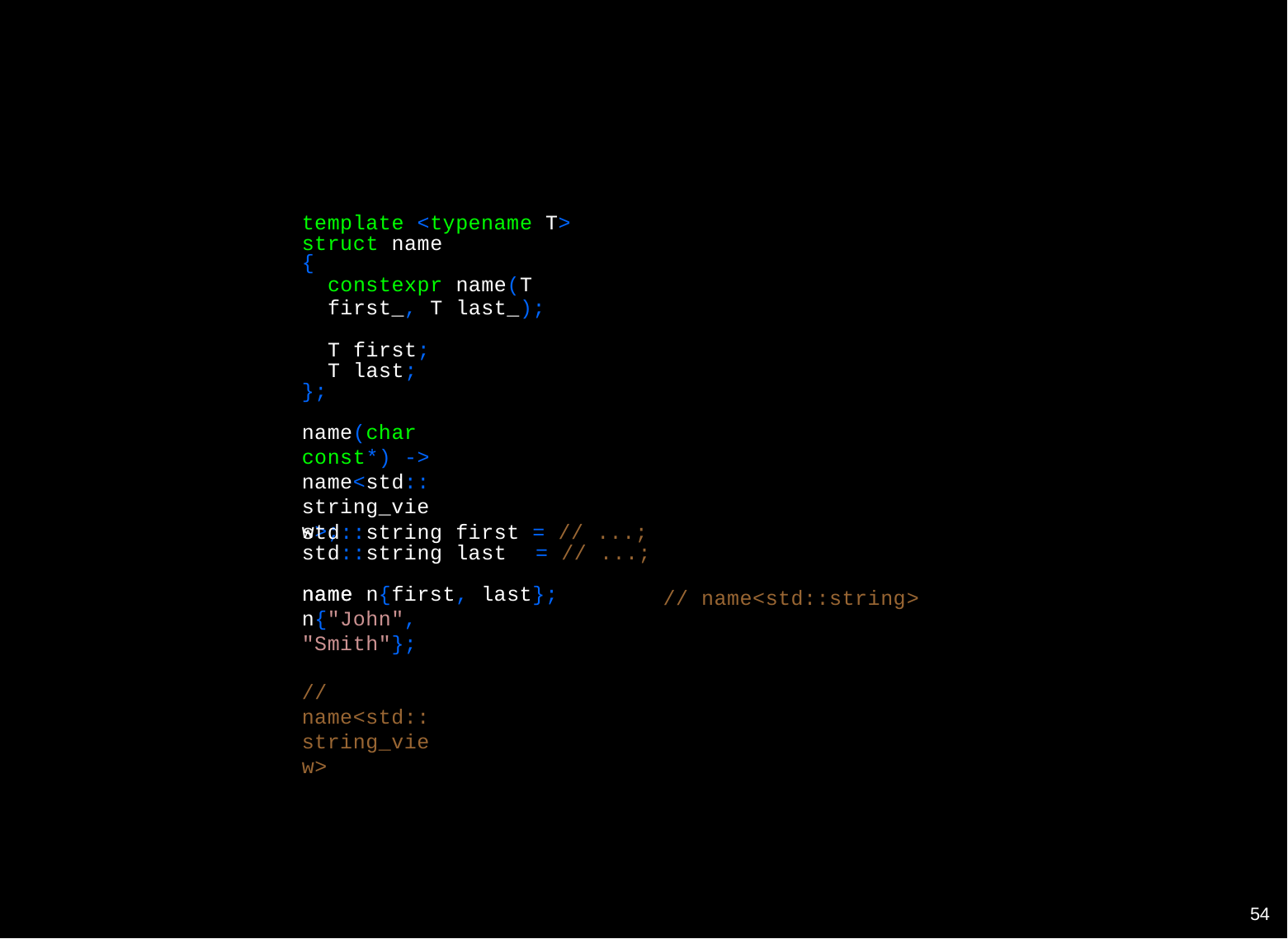

template <typename T> struct name
{
constexpr name(T first_, T last_);

T first; T last;
};
name(char const*) -> name<std::string_view>;

name n{"John", "Smith"};	// name<std::string_view>
std::string first = // ...; std::string last	= // ...;
name n{first, last};
// name<std::string>

54